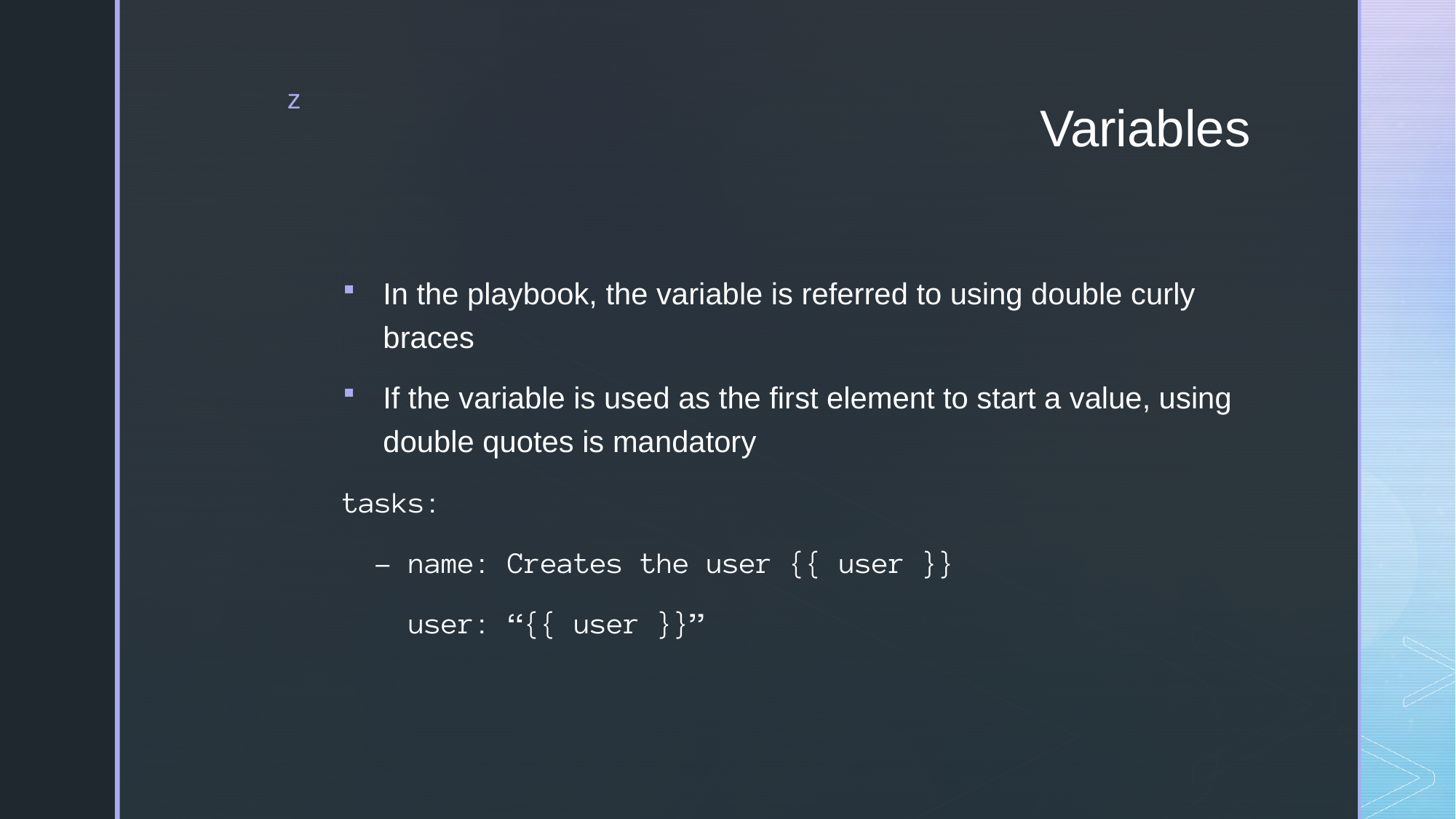

# Variables
In the playbook, the variable is referred to using double curly braces
If the variable is used as the first element to start a value, using double quotes is mandatory
tasks:
  - name: Creates the user {{ user }}
    user: “{{ user }}”